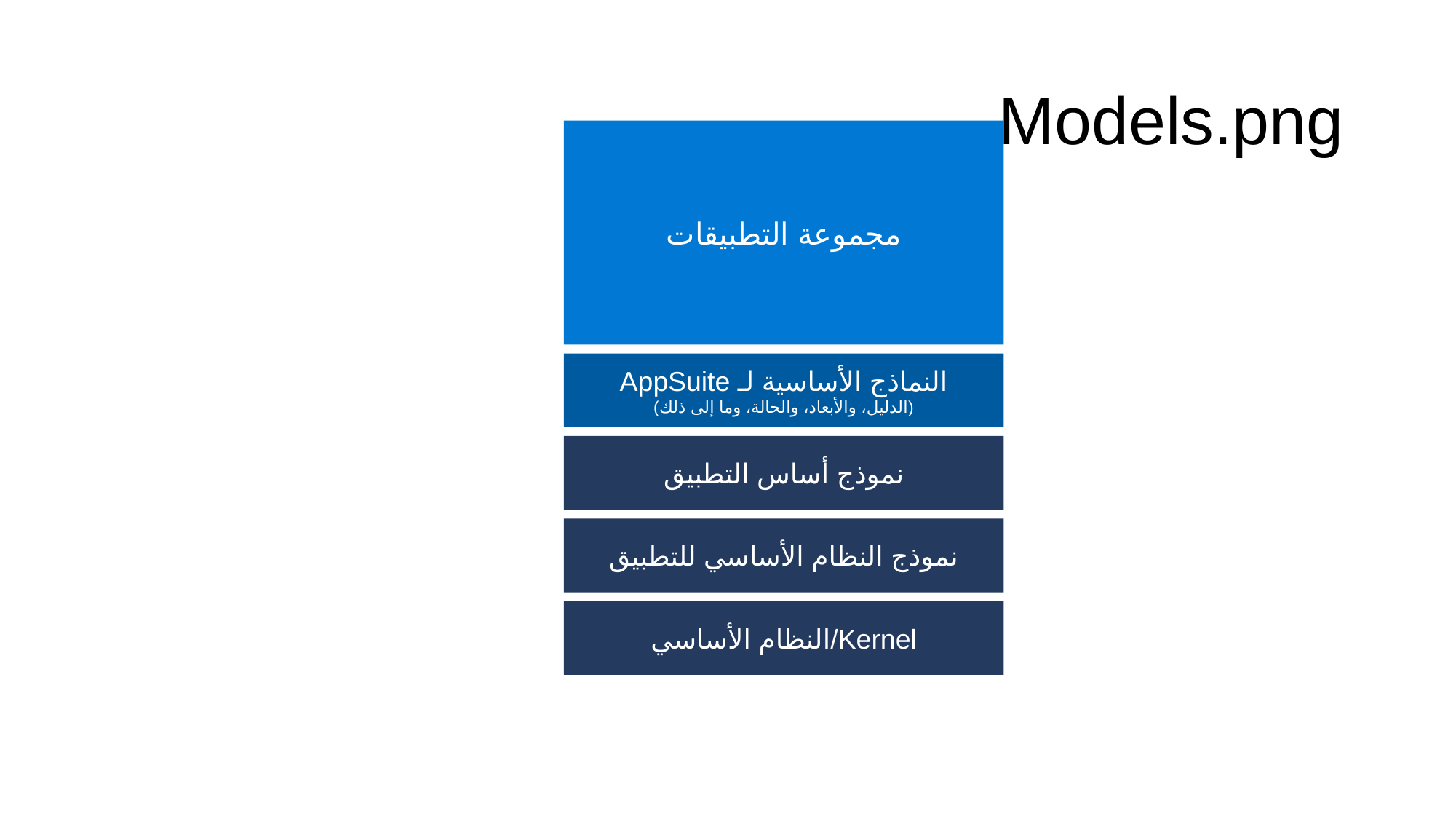

# Models.png
مجموعة التطبيقات
النماذج الأساسية لـ AppSuite
(الدليل، والأبعاد، والحالة، وما إلى ذلك)
نموذج أساس التطبيق
نموذج النظام الأساسي للتطبيق
Kernel/النظام الأساسي